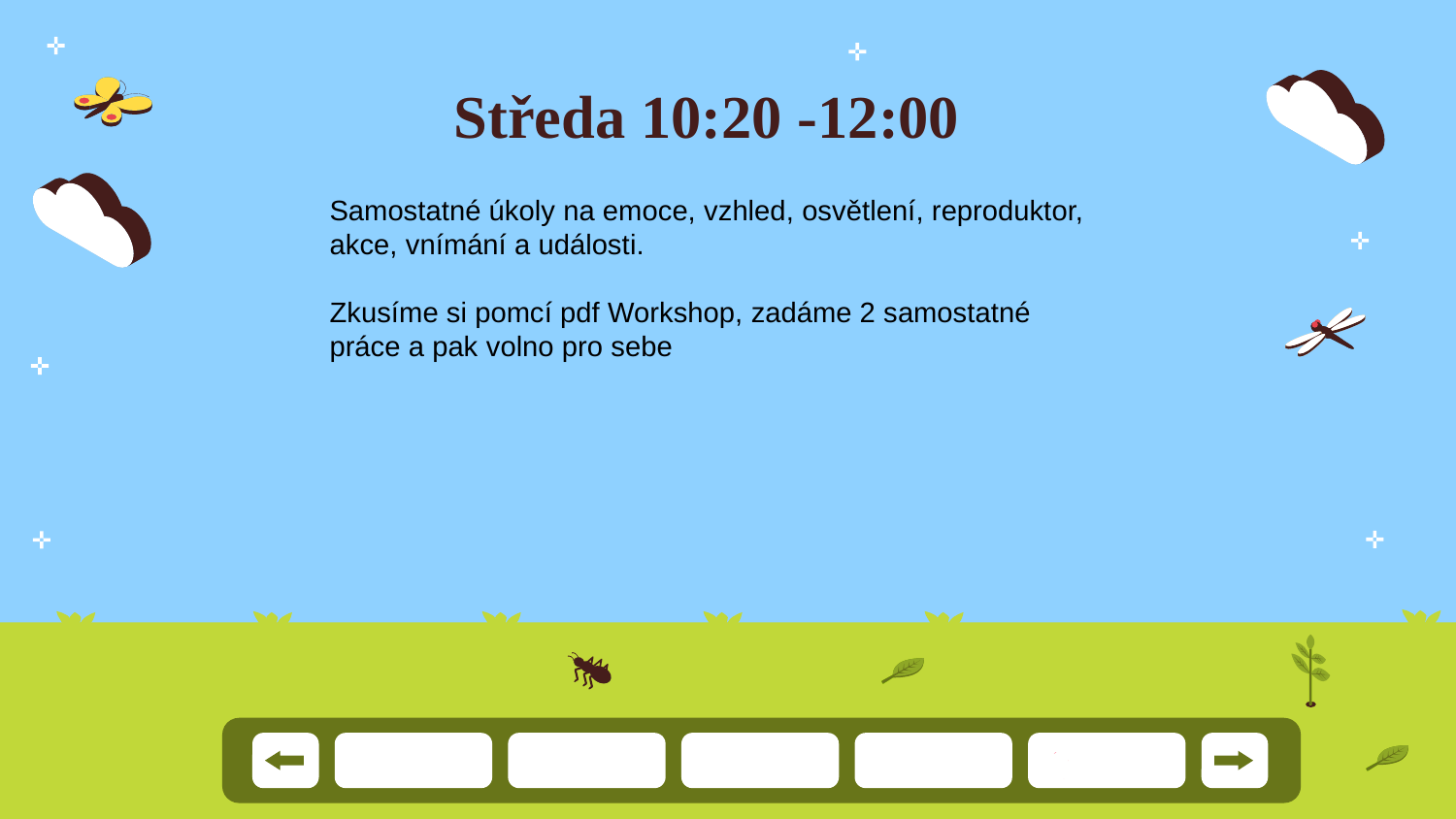

# Středa 10:20 -12:00

Samostatné úkoly na emoce, vzhled, osvětlení, reproduktor, akce, vnímání a události.

Zkusíme si pomcí pdf Workshop, zadáme 2 samostatné práce a pak volno pro sebe